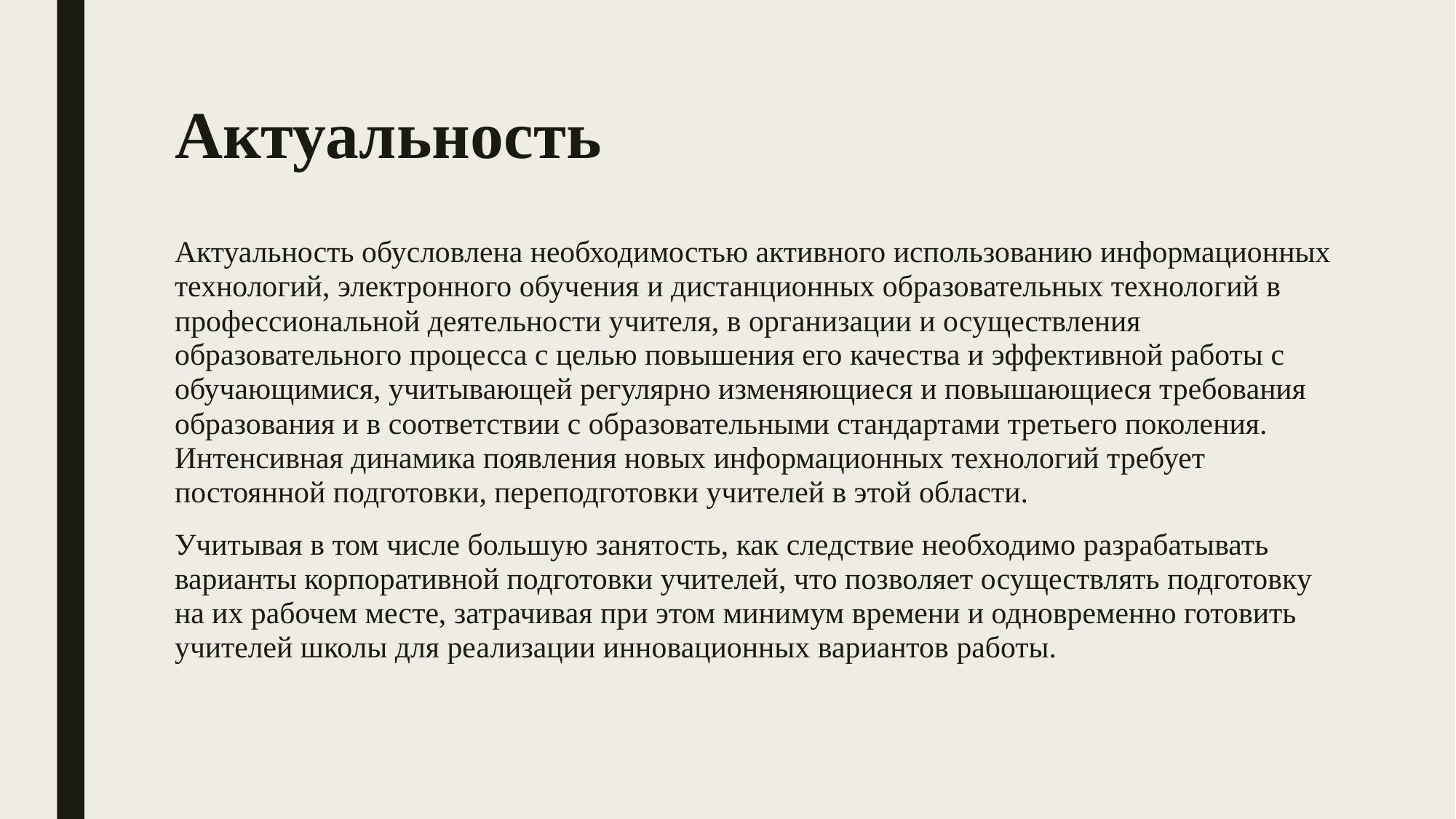

# Актуальность
Актуальность обусловлена необходимостью активного использованию информационных технологий, электронного обучения и дистанционных образовательных технологий в профессиональной деятельности учителя, в организации и осуществления образовательного процесса с целью повышения его качества и эффективной работы с обучающимися, учитывающей регулярно изменяющиеся и повышающиеся требования образования и в соответствии с образовательными стандартами третьего поколения. Интенсивная динамика появления новых информационных технологий требует постоянной подготовки, переподготовки учителей в этой области.
Учитывая в том числе большую занятость, как следствие необходимо разрабатывать варианты корпоративной подготовки учителей, что позволяет осуществлять подготовку на их рабочем месте, затрачивая при этом минимум времени и одновременно готовить учителей школы для реализации инновационных вариантов работы.